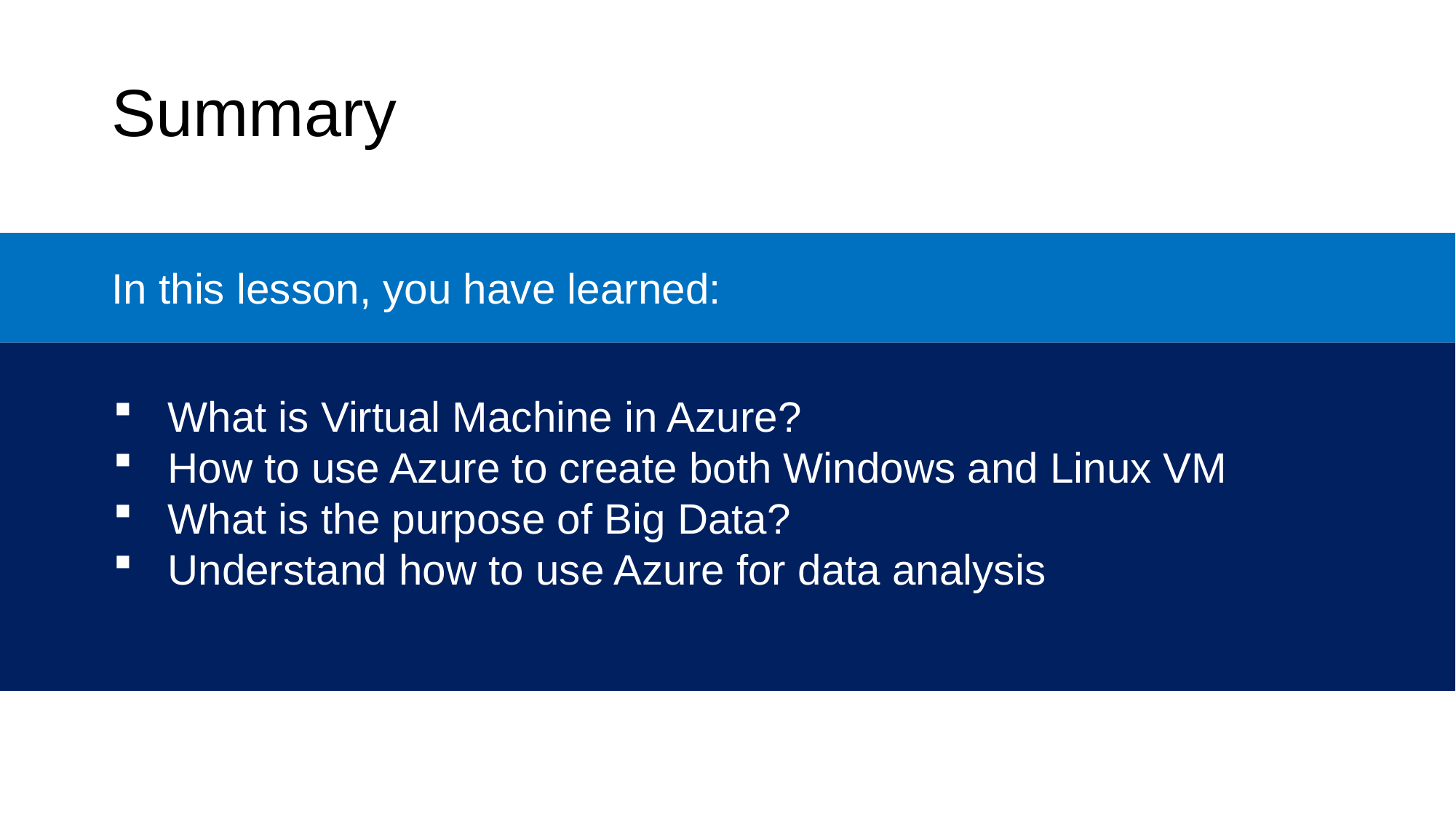

Summary

In this lesson, you have learned:

What is Virtual Machine in Azure?
How to use Azure to create both Windows and Linux VM
What is the purpose of Big Data?
Understand how to use Azure for data analysis